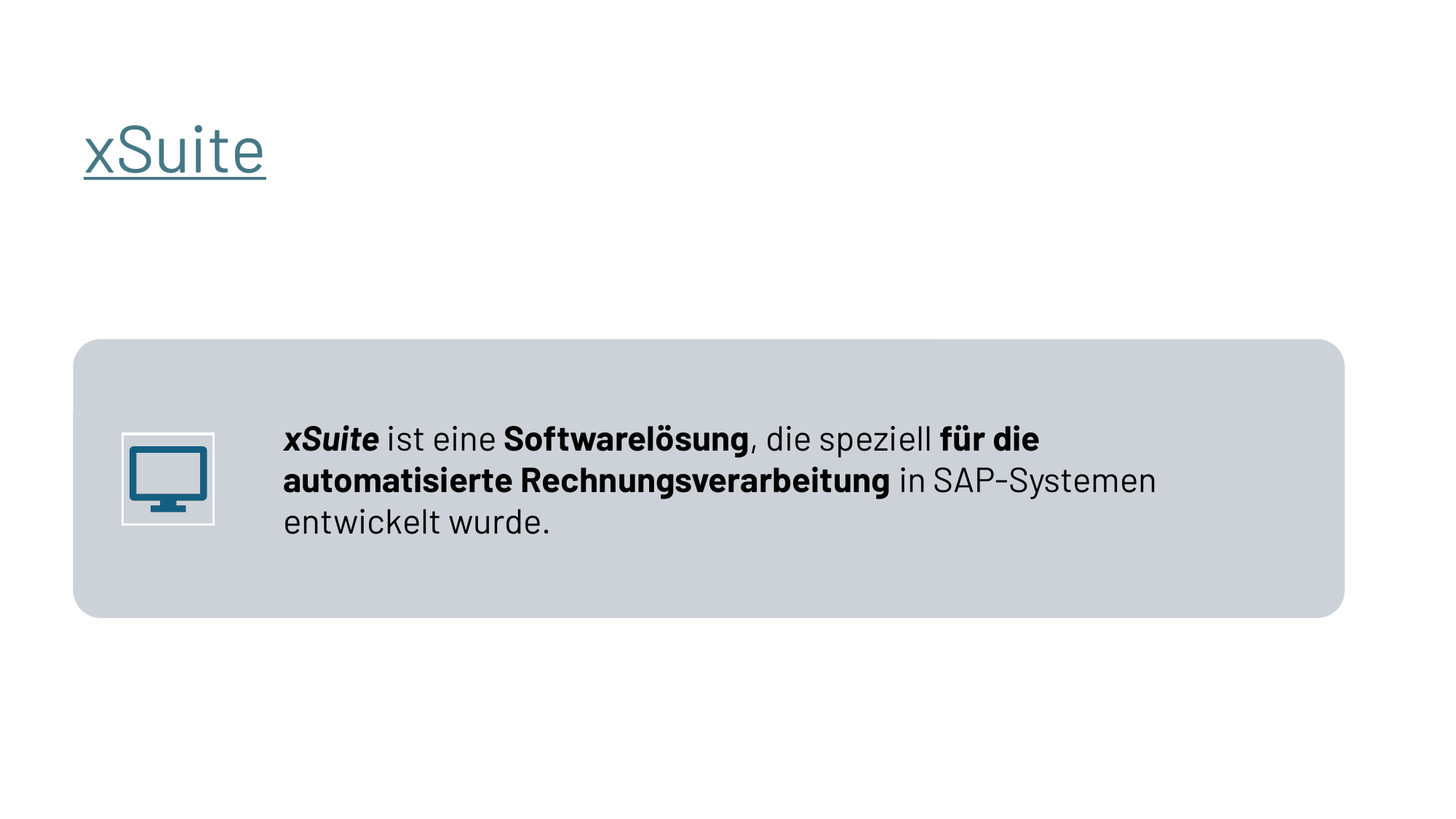

# xSuite
xSuite ist eine Softwarelösung, die speziell für die automatisierte Rechnungsverarbeitung in SAP-Systemen entwickelt wurde.